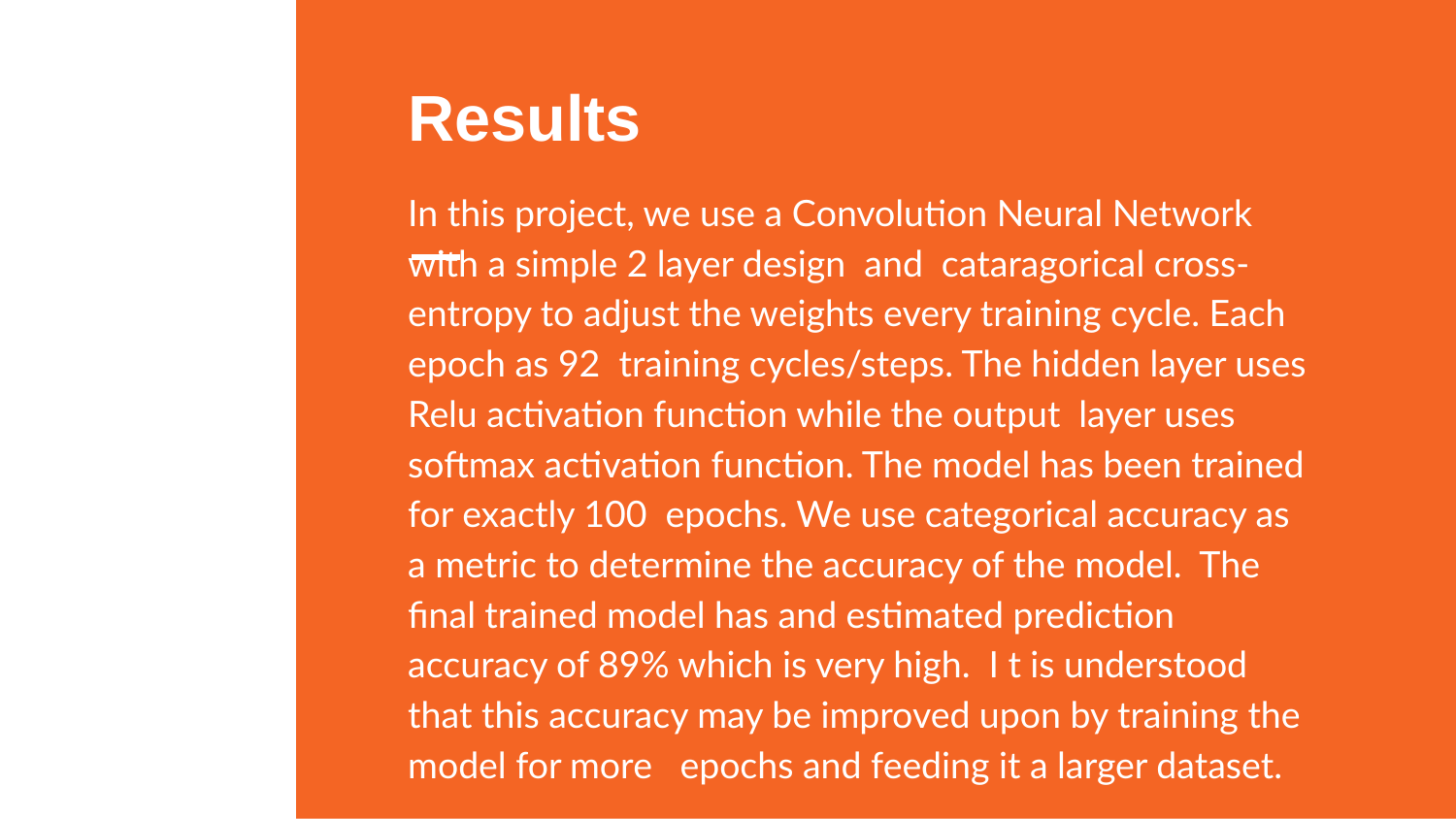

# Results
In this project, we use a Convolution Neural Network with a simple 2 layer design  and  cataragorical cross-entropy to adjust the weights every training cycle. Each epoch as 92  training cycles/steps. The hidden layer uses Relu activation function while the output  layer uses softmax activation function. The model has been trained for exactly 100  epochs. We use categorical accuracy as a metric to determine the accuracy of the model.  The ﬁnal trained model has and estimated prediction accuracy of 89% which is very high.  I t is understood that this accuracy may be improved upon by training the model for more   epochs and feeding it a larger dataset.